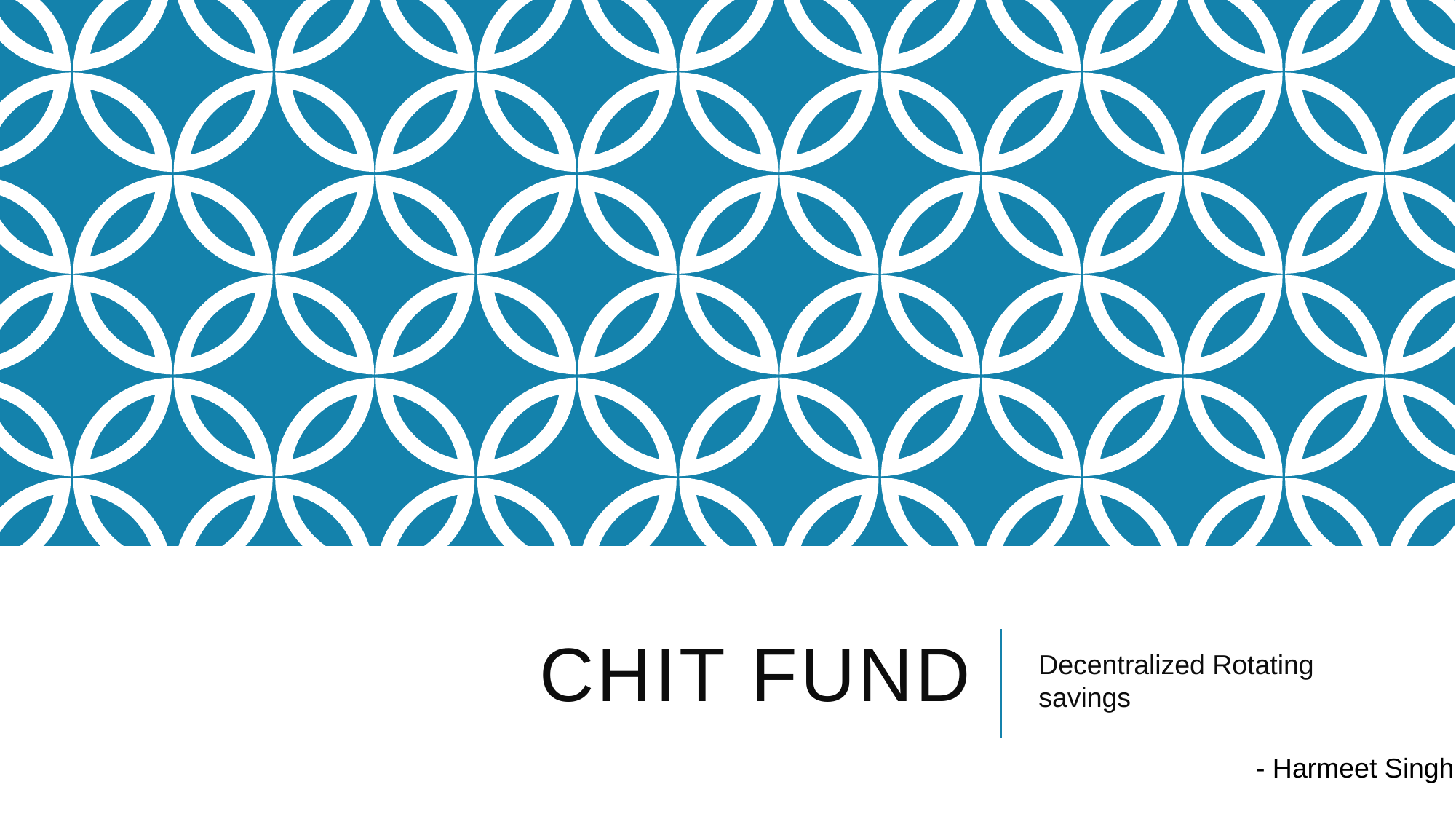

# Chit Fund
Decentralized Rotating savings
- Harmeet Singh